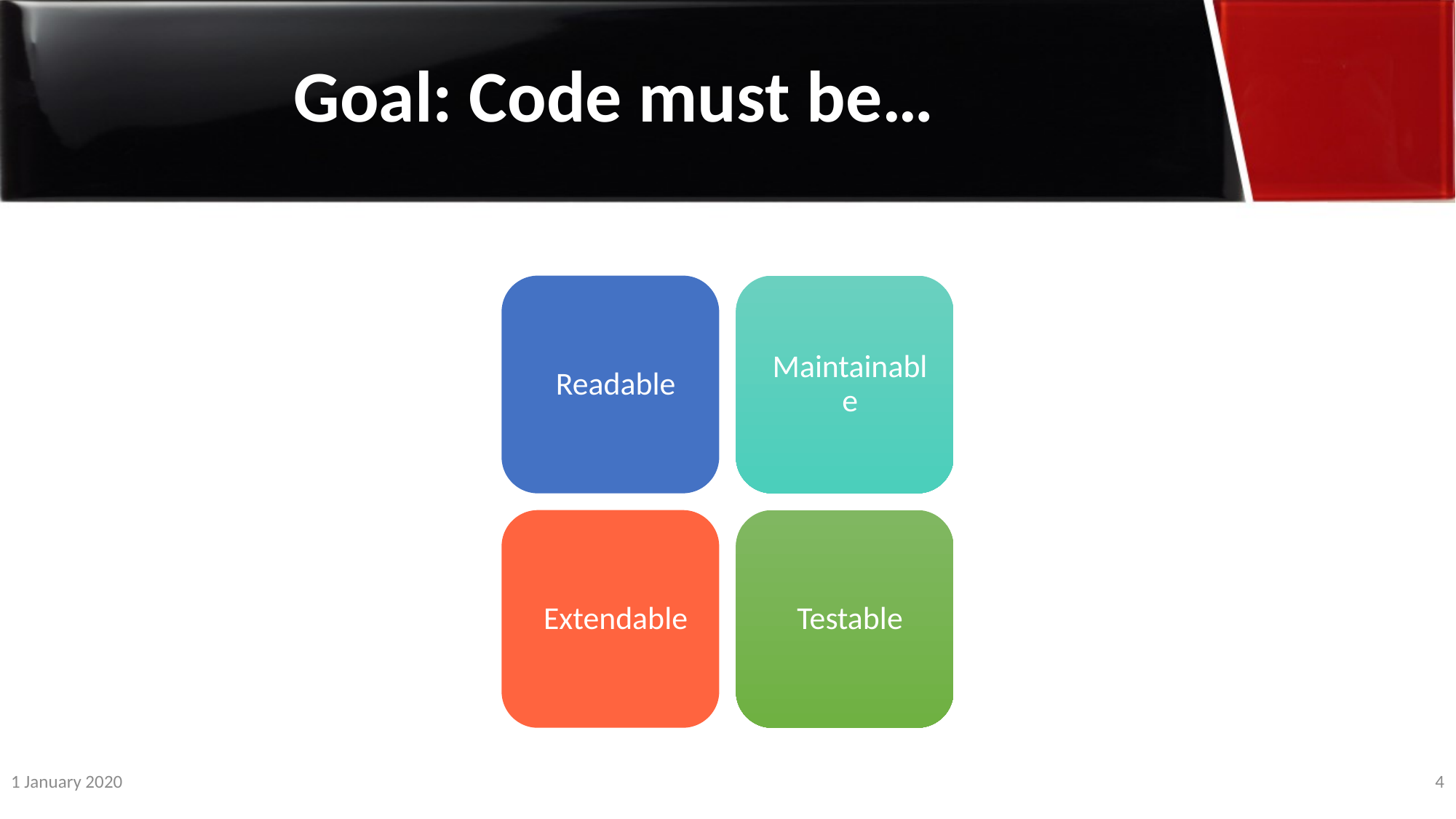

Goal: Code must be…

Readable
Maintainable
Extendable
Testable
1 January 2020
4